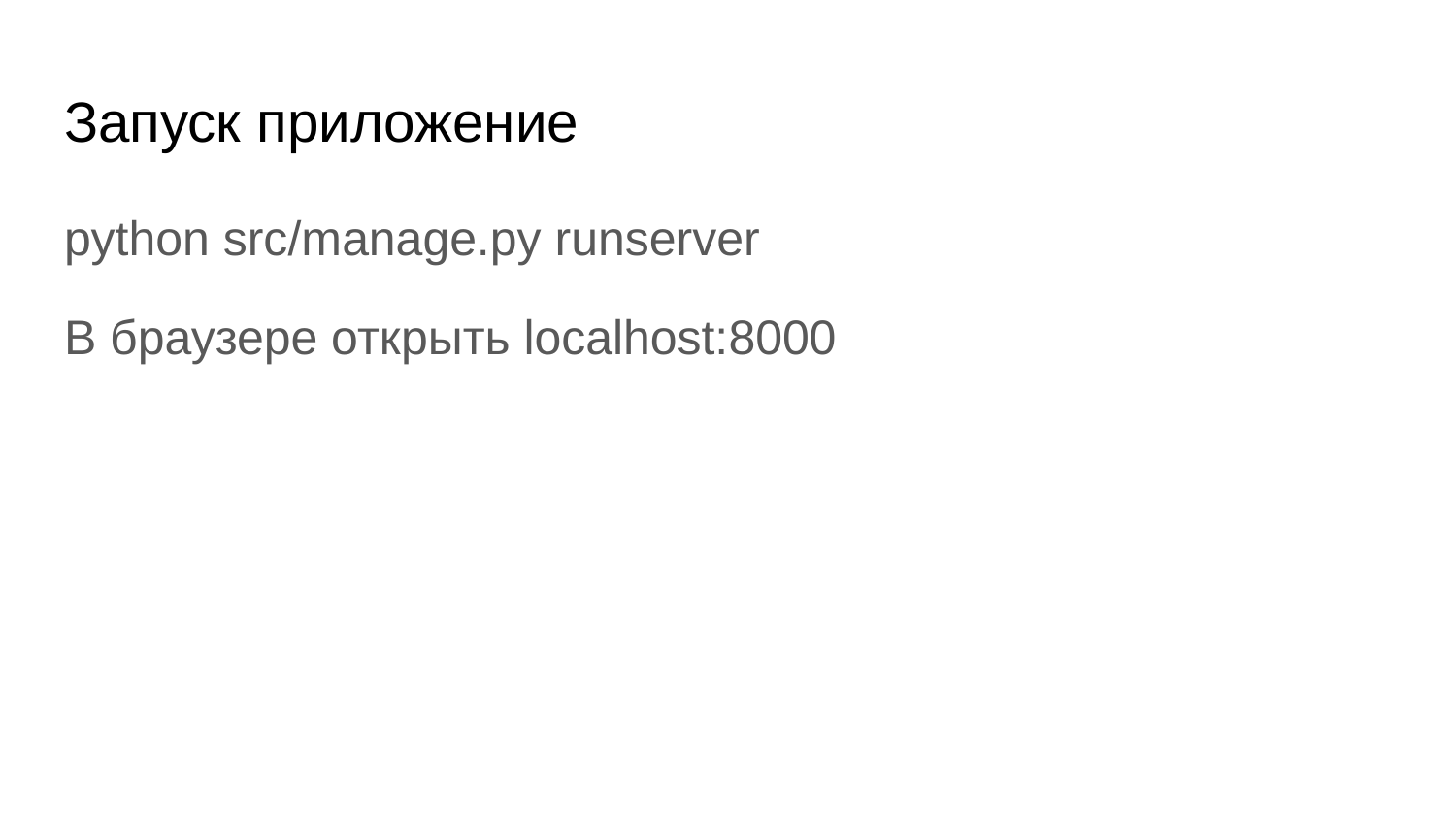

# Запуск приложение
python src/manage.py runserver
В браузере открыть localhost:8000